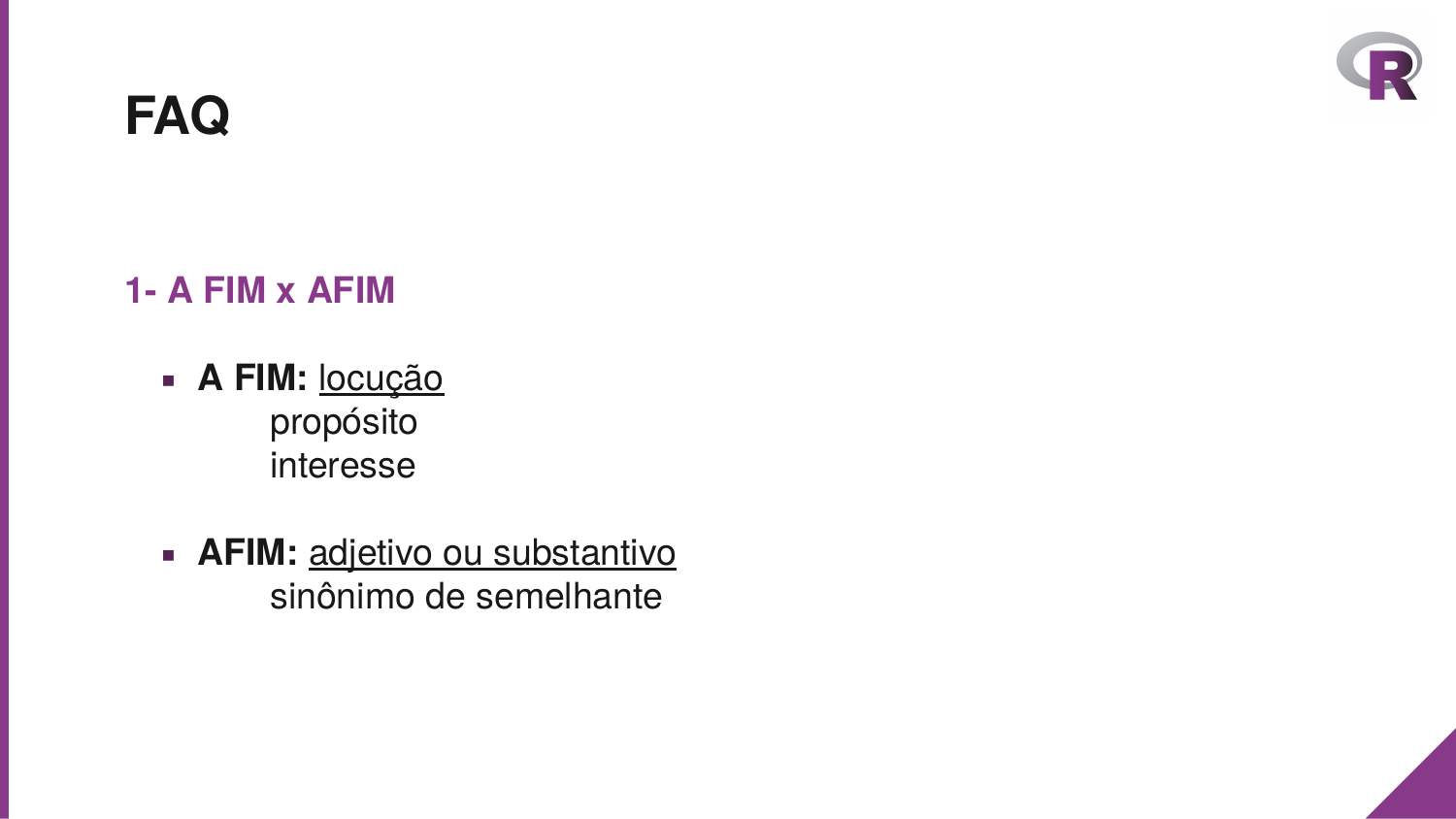

# FAQ

1- A FIM x AFIM

A FIM: locução
	propósito
	interesse

AFIM: adjetivo ou substantivo
	sinônimo de semelhante